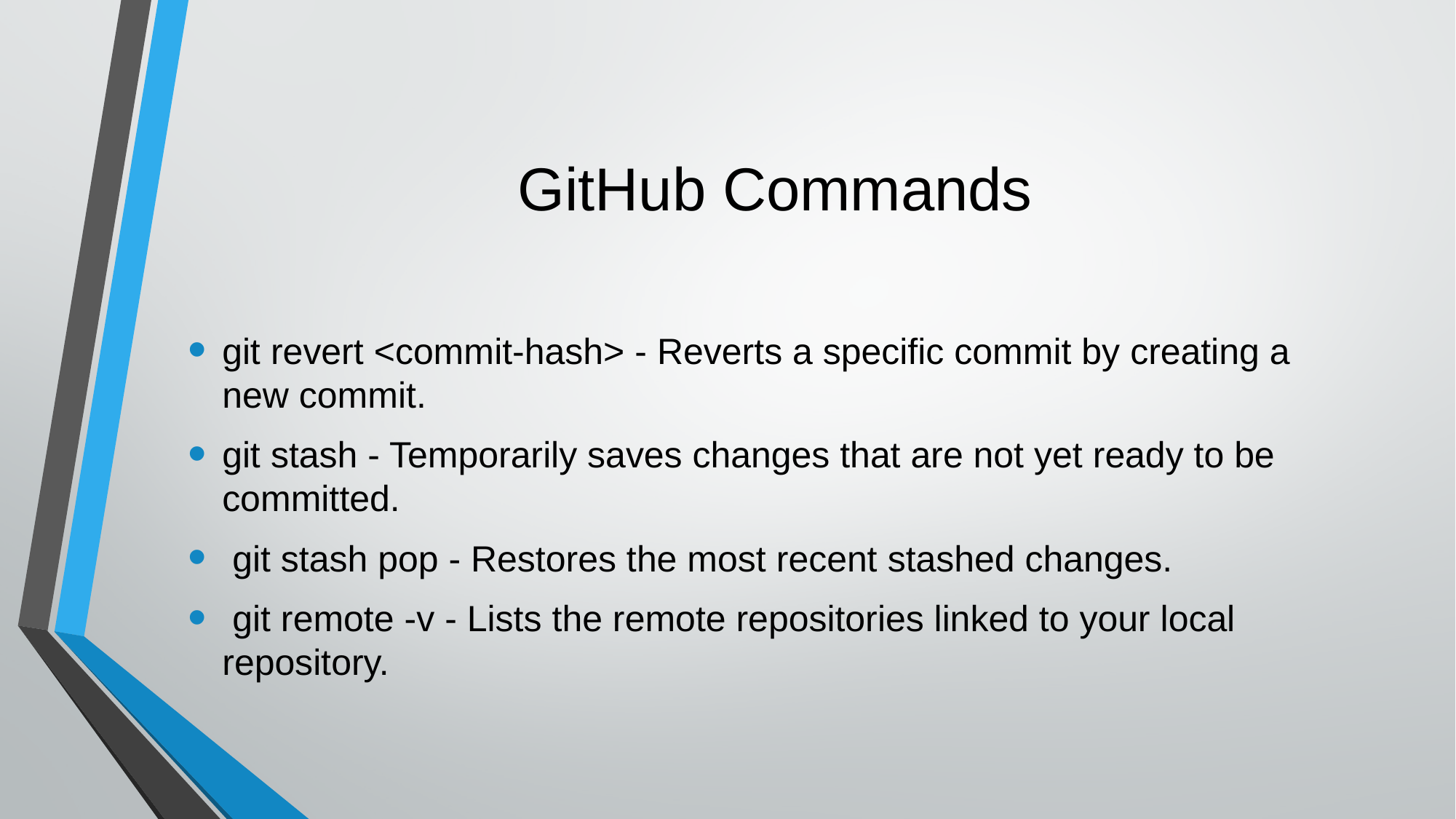

# GitHub Commands
git revert <commit-hash> - Reverts a specific commit by creating a new commit.
git stash - Temporarily saves changes that are not yet ready to be committed.
 git stash pop - Restores the most recent stashed changes.
 git remote -v - Lists the remote repositories linked to your local repository.